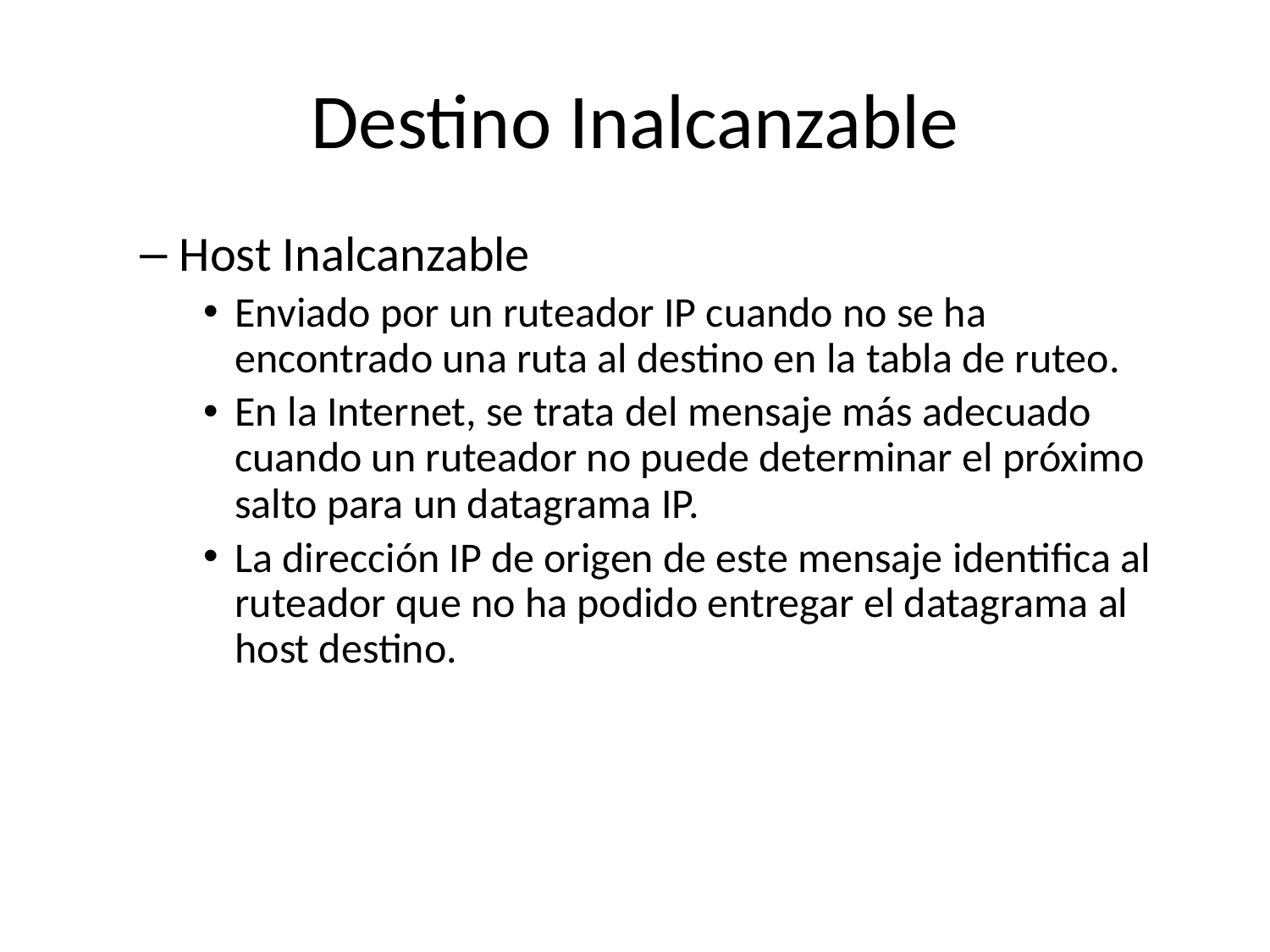

# Destino Inalcanzable
Host Inalcanzable
Enviado por un ruteador IP cuando no se ha encontrado una ruta al destino en la tabla de ruteo.
En la Internet, se trata del mensaje más adecuado cuando un ruteador no puede determinar el próximo salto para un datagrama IP.
La dirección IP de origen de este mensaje identifica al ruteador que no ha podido entregar el datagrama al host destino.